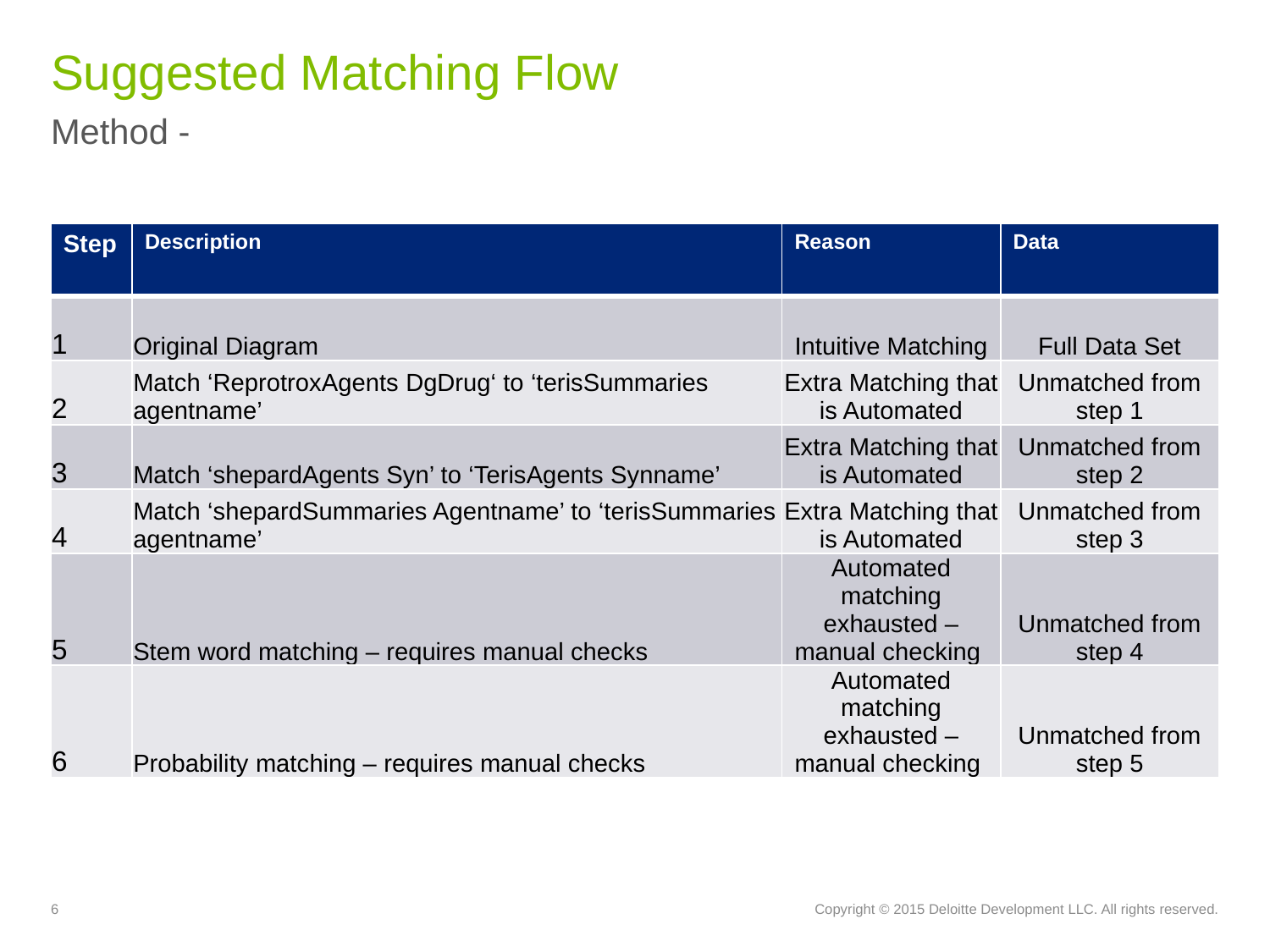

# Suggested Matching Flow
Method -
| Step | Description | Reason | Data |
| --- | --- | --- | --- |
| 1 | Original Diagram | Intuitive Matching | Full Data Set |
| 2 | Match ‘ReprotroxAgents DgDrug‘ to ‘terisSummaries agentname’ | Extra Matching that is Automated | Unmatched from step 1 |
| 3 | Match ‘shepardAgents Syn’ to ‘TerisAgents Synname’ | Extra Matching that is Automated | Unmatched from step 2 |
| 4 | Match ‘shepardSummaries Agentname’ to ‘terisSummaries agentname’ | Extra Matching that is Automated | Unmatched from step 3 |
| 5 | Stem word matching – requires manual checks | Automated matching exhausted – manual checking | Unmatched from step 4 |
| 6 | Probability matching – requires manual checks | Automated matching exhausted – manual checking | Unmatched from step 5 |